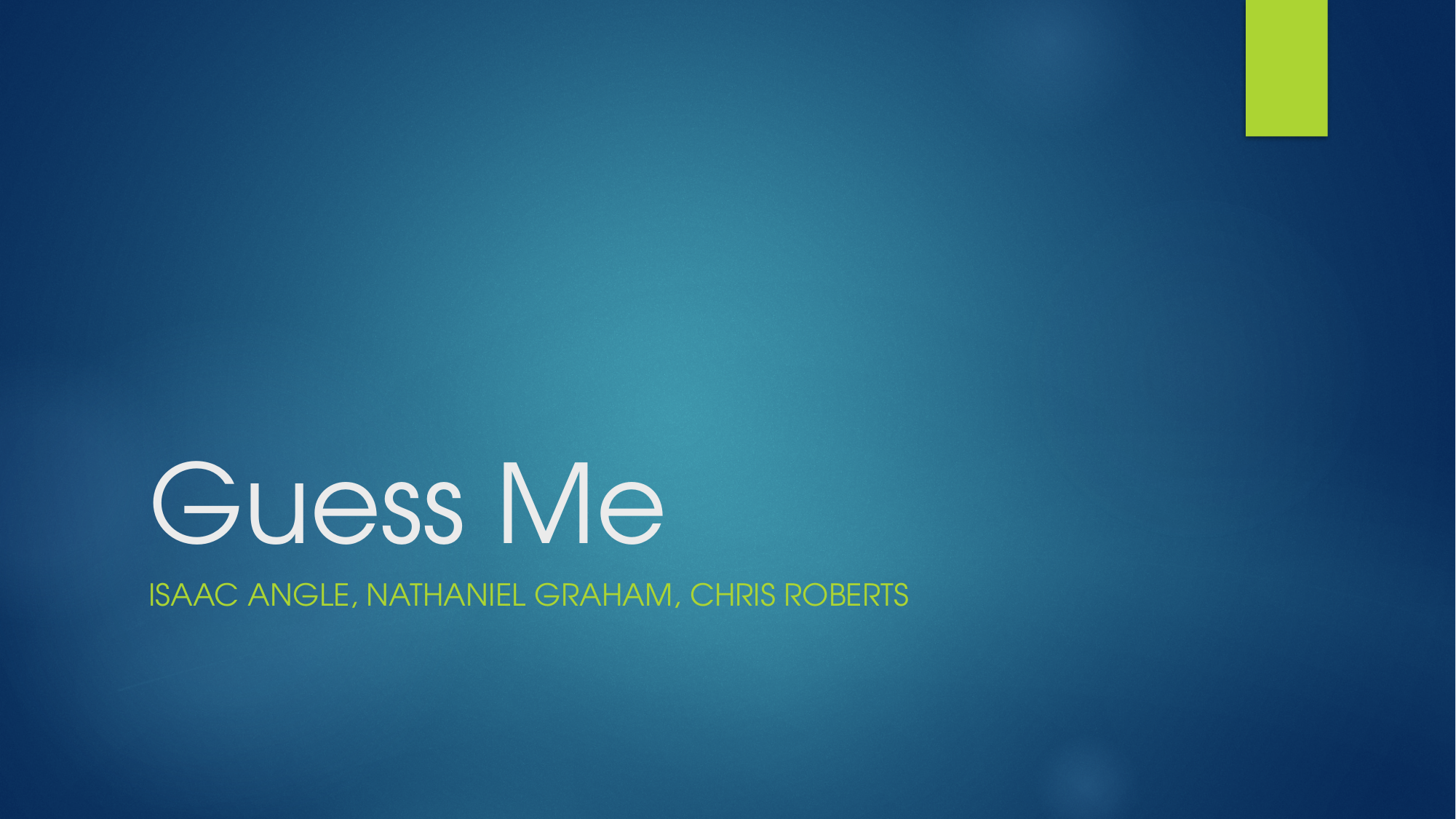

# Guess Me
Isaac Angle, Nathaniel Graham, Chris Roberts